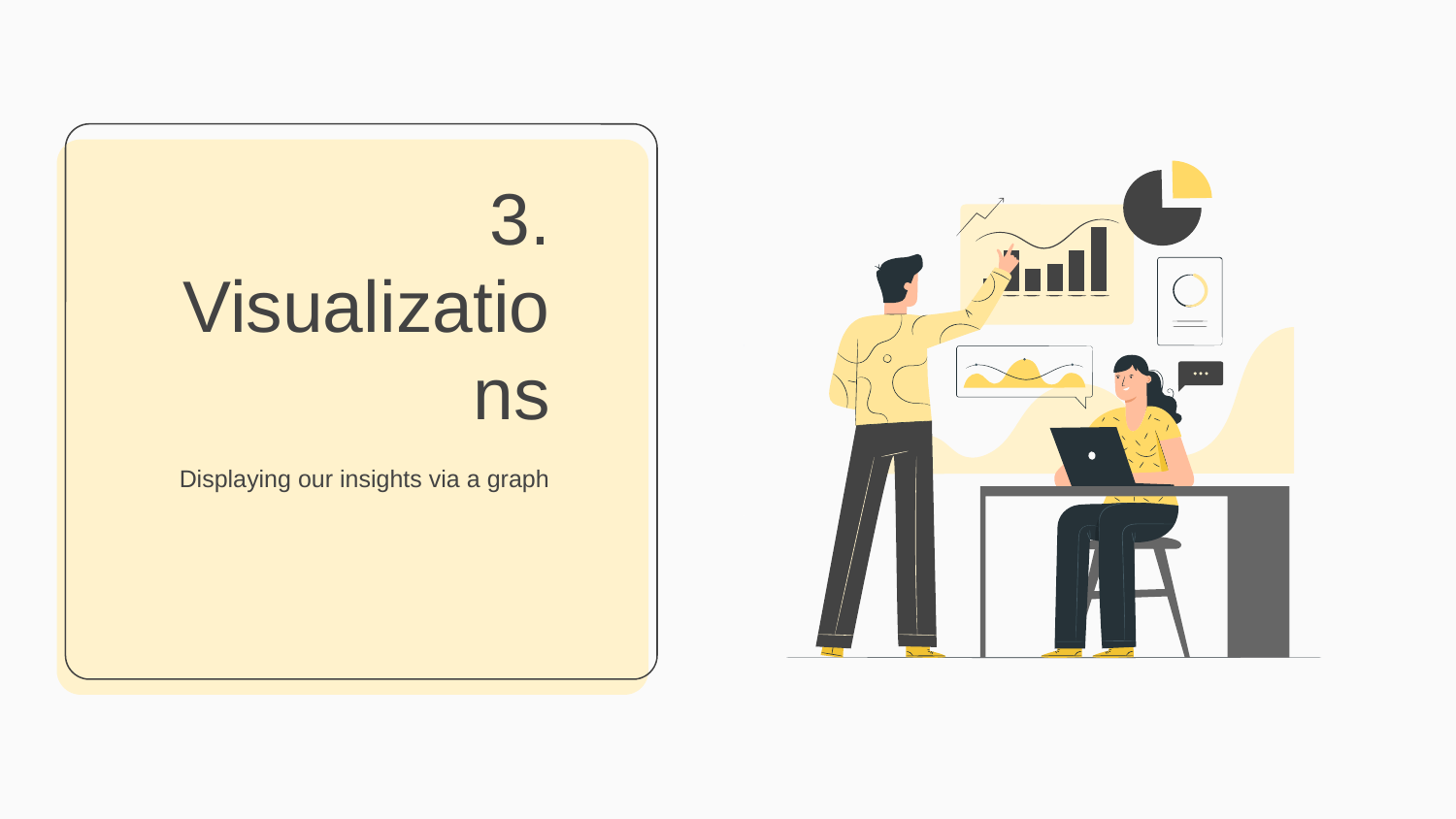

# 3. Visualizations

Displaying our insights via a graph